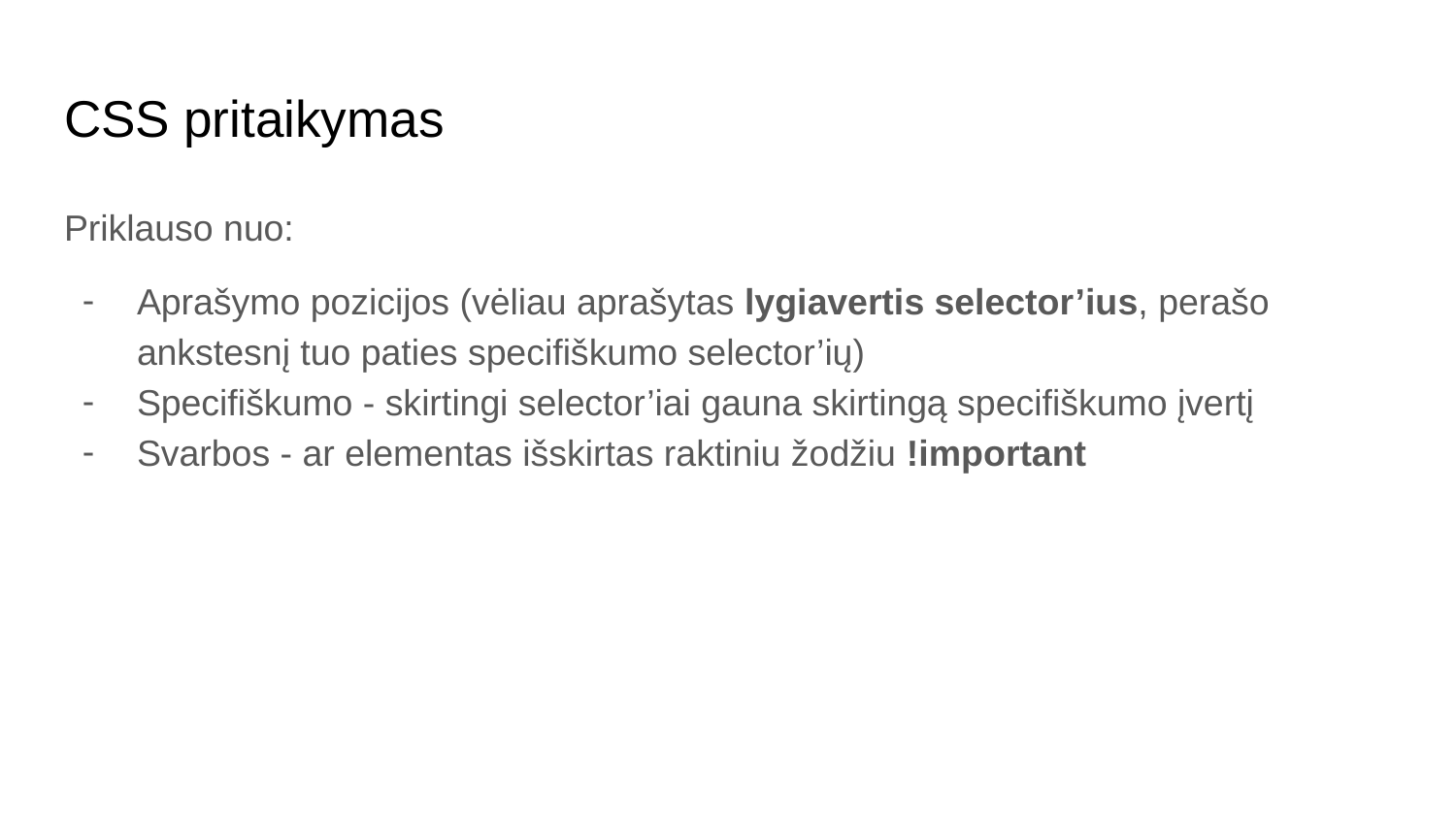

# CSS pritaikymas
Priklauso nuo:
Aprašymo pozicijos (vėliau aprašytas lygiavertis selector’ius, perašo ankstesnį tuo paties specifiškumo selector’ių)
Specifiškumo - skirtingi selector’iai gauna skirtingą specifiškumo įvertį
Svarbos - ar elementas išskirtas raktiniu žodžiu !important